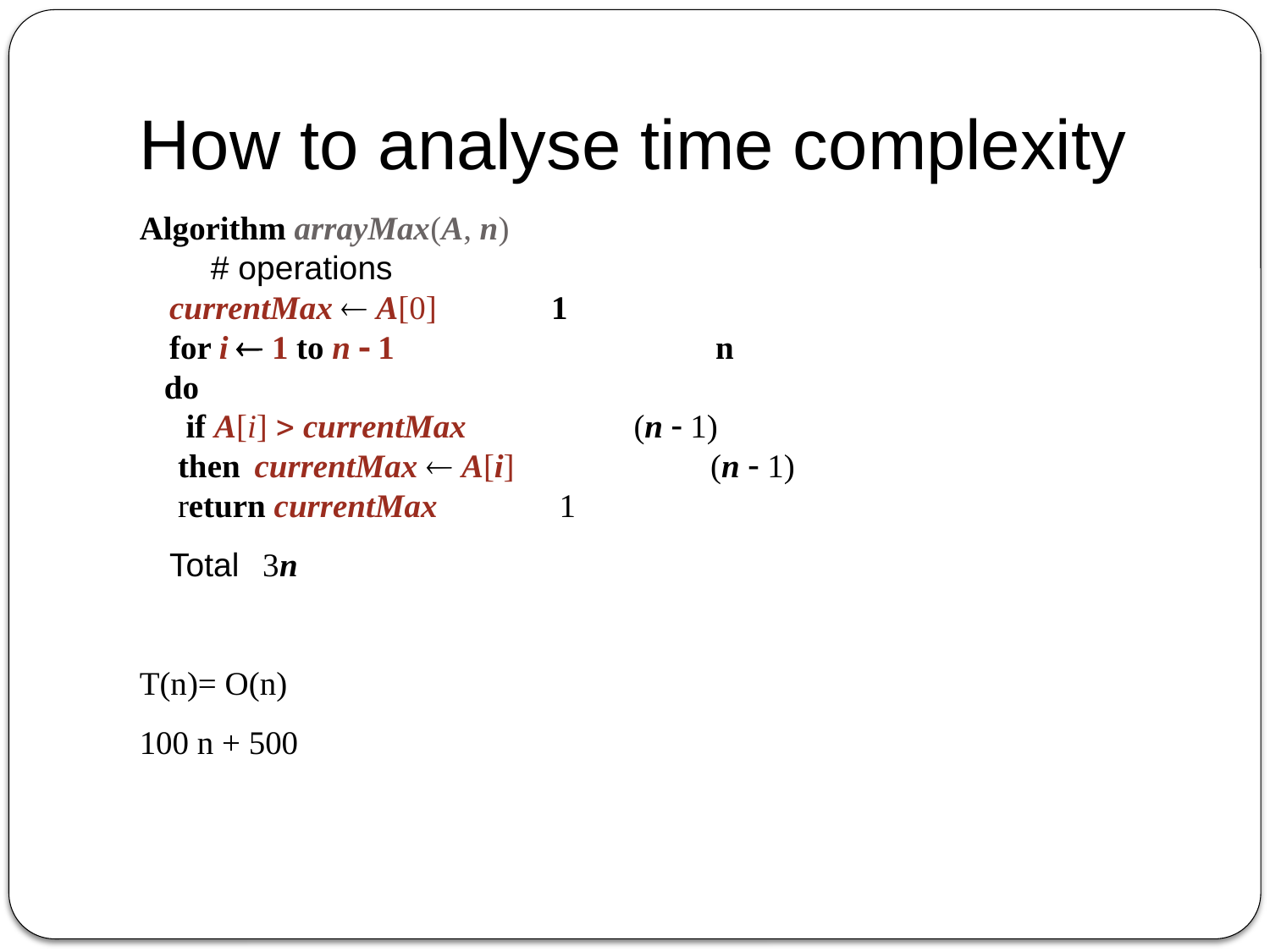

# How to analyse time complexity
Algorithm arrayMax(A, n)
						     # operations
	currentMax ← A[0]			     1
	for i ← 1 to n − 1                                       n
   do
		  if A[i] > currentMax   	               (n − 1)
		 then 	currentMax ← A[i]	              (n − 1)
	 return currentMax			      1
						Total	 3n

T(n)= O(n)
100 n + 500